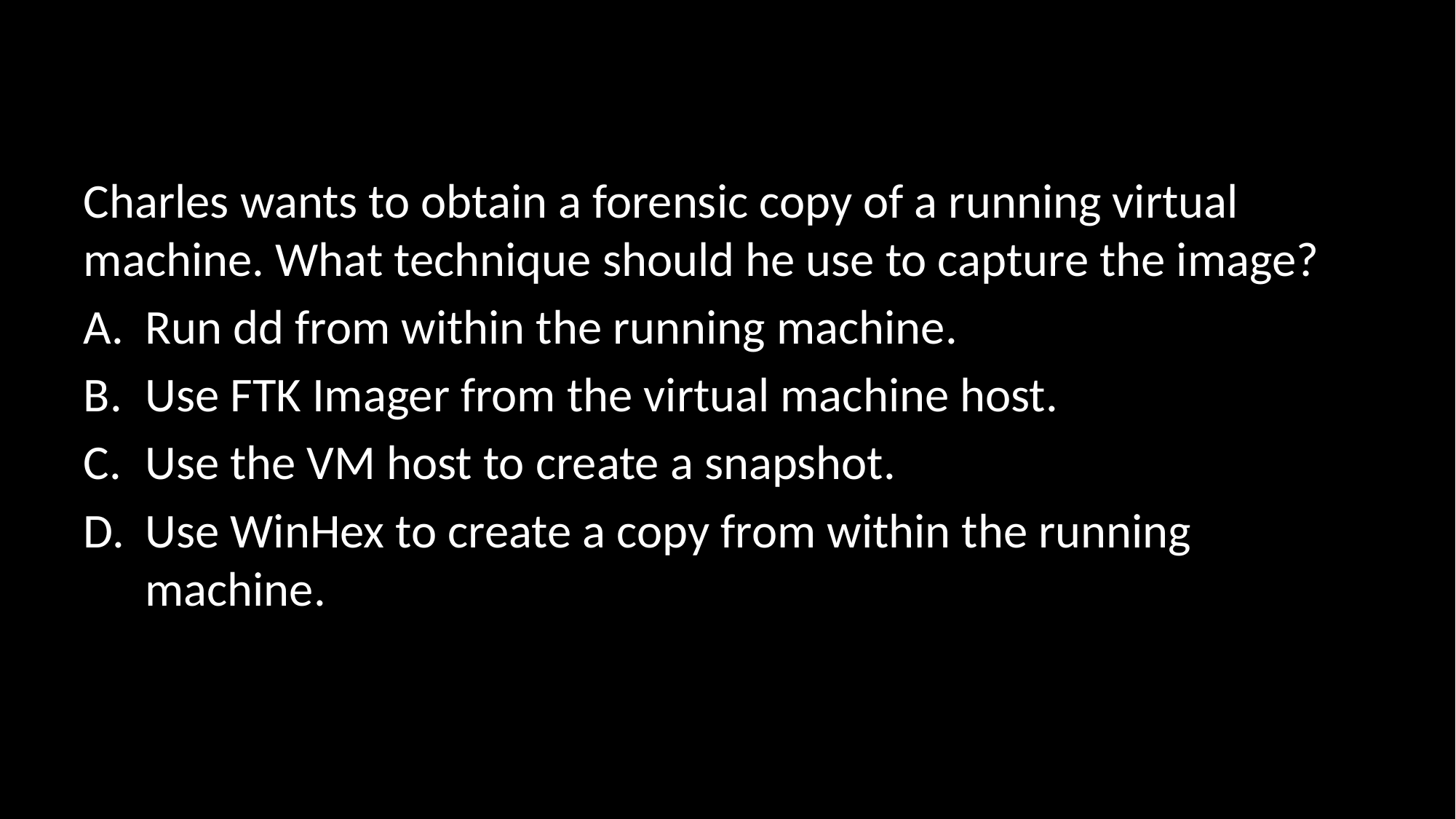

#
Charles wants to obtain a forensic copy of a running virtual machine. What technique should he use to capture the image?
Run dd from within the running machine.
Use FTK Imager from the virtual machine host.
Use the VM host to create a snapshot.
Use WinHex to create a copy from within the running machine.